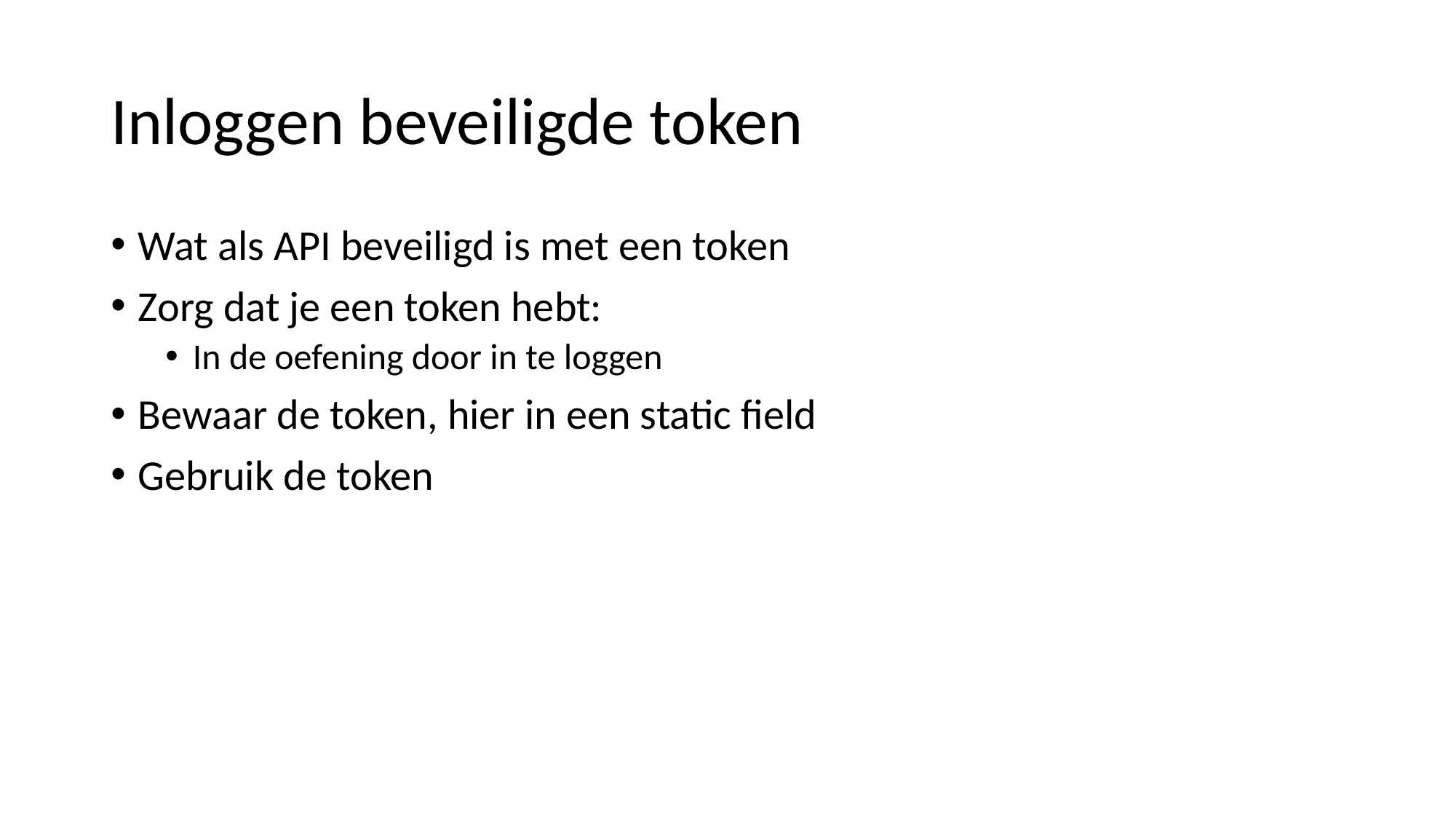

# Inloggen beveiligde token
Wat als API beveiligd is met een token
Zorg dat je een token hebt:
In de oefening door in te loggen
Bewaar de token, hier in een static field
Gebruik de token